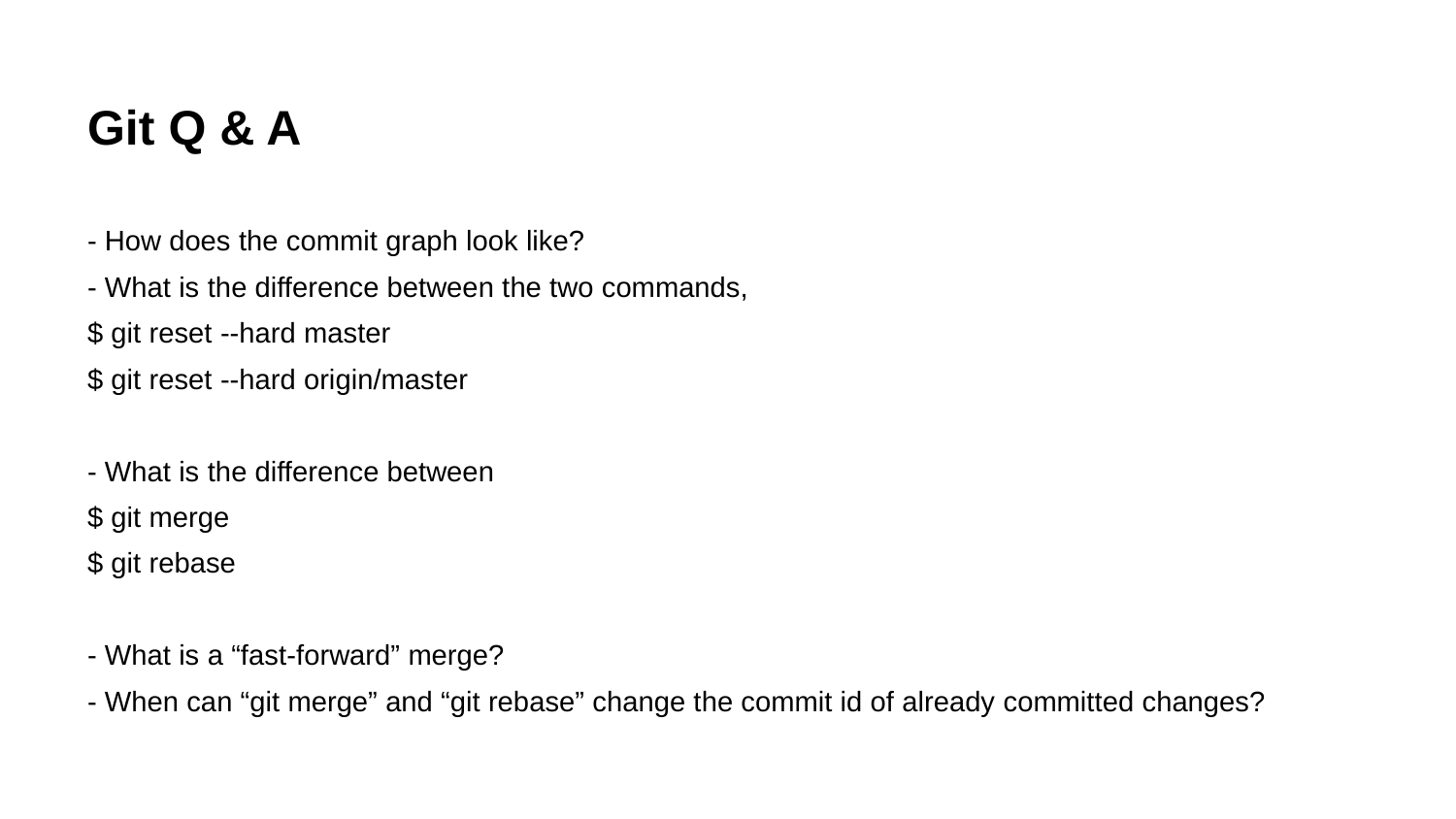

# Git Q & A
- How does the commit graph look like?
- What is the difference between the two commands,
$ git reset --hard master
$ git reset --hard origin/master

- What is the difference between
$ git merge
$ git rebase

- What is a “fast-forward” merge?
- When can “git merge” and “git rebase” change the commit id of already committed changes?